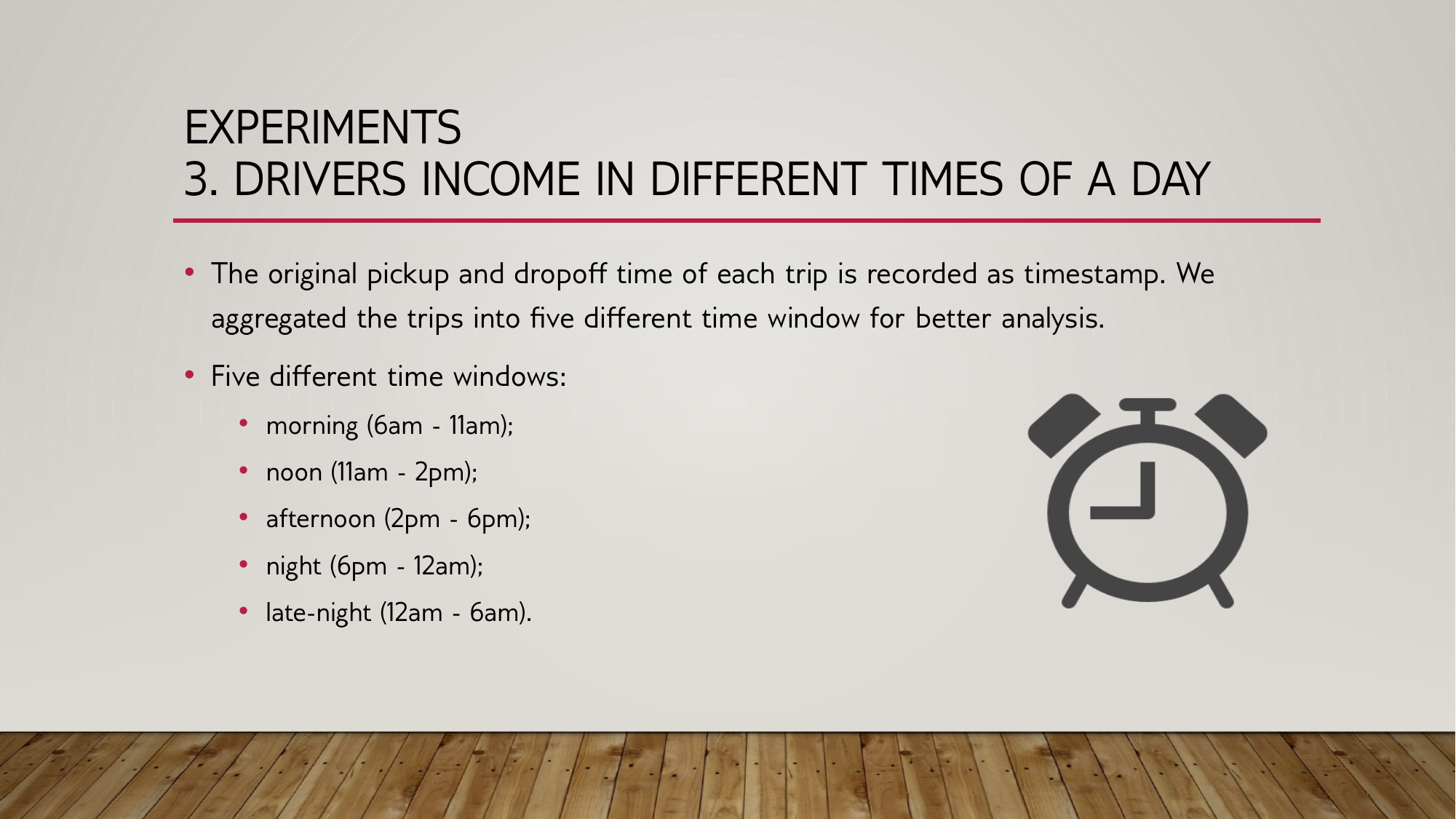

# Experiments 3. Drivers Income in Different Times of a Day
The original pickup and dropoff time of each trip is recorded as timestamp. We aggregated the trips into five different time window for better analysis.
Five different time windows:
morning (6am - 11am);
noon (11am - 2pm);
afternoon (2pm - 6pm);
night (6pm - 12am);
late-night (12am - 6am).